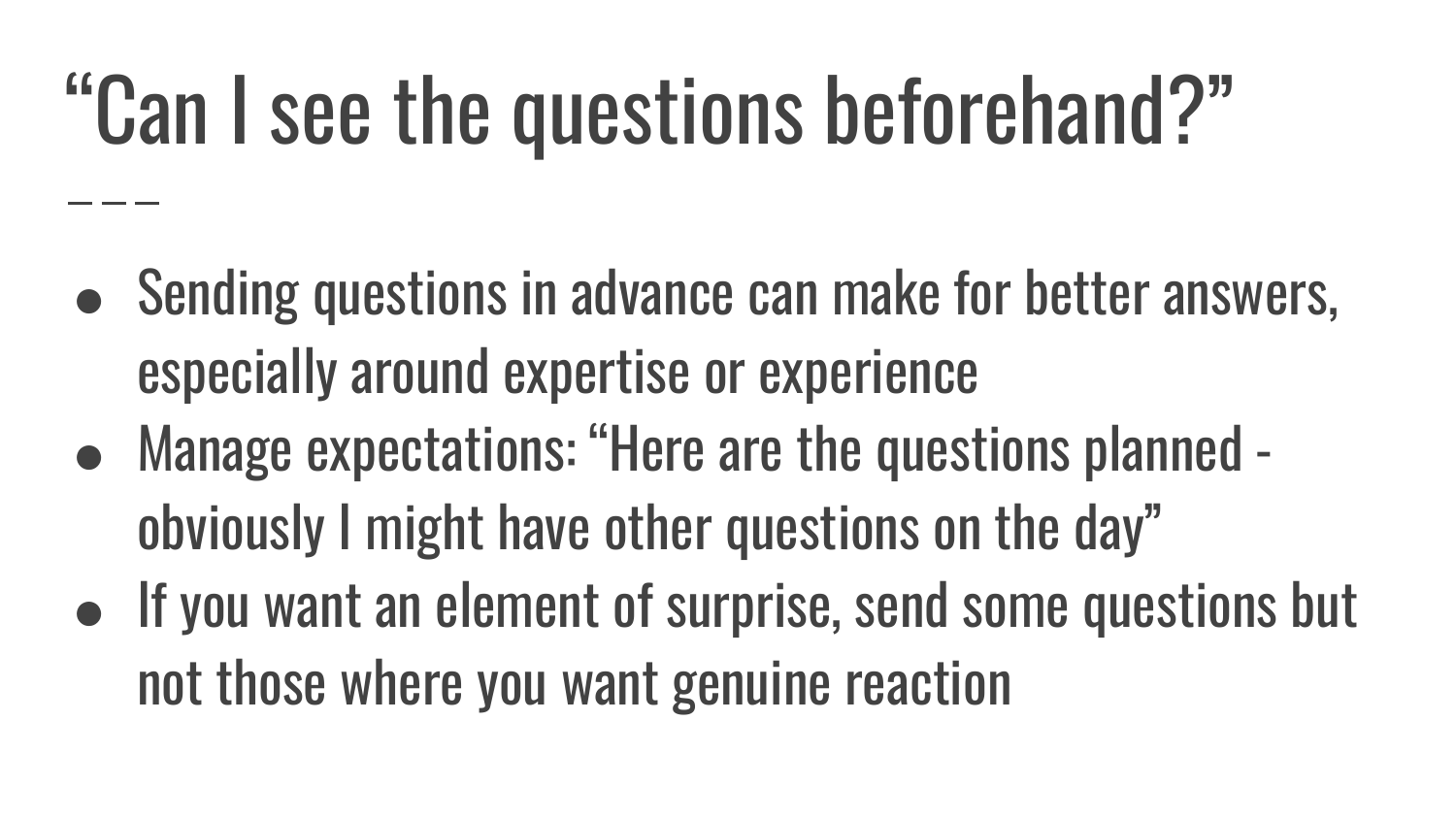

# “Can I see the questions beforehand?”
Sending questions in advance can make for better answers, especially around expertise or experience
Manage expectations: “Here are the questions planned - obviously I might have other questions on the day”
If you want an element of surprise, send some questions but not those where you want genuine reaction